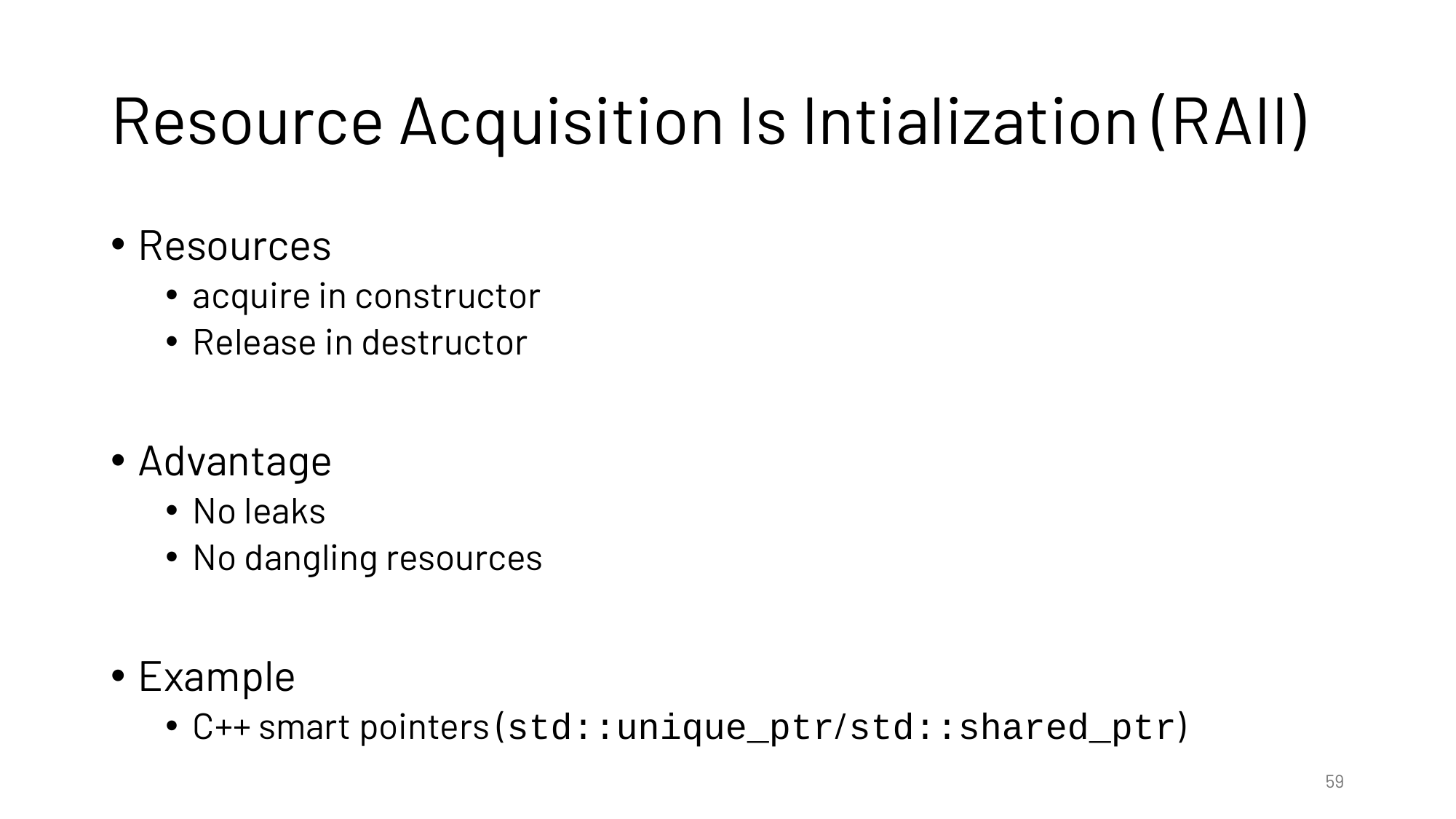

# Resource Acquisition Is Intialization (RAII)
Resources
acquire in constructor
Release in destructor

Advantage
No leaks
No dangling resources

Example
C++ smart pointers (std::unique_ptr/std::shared_ptr)
59